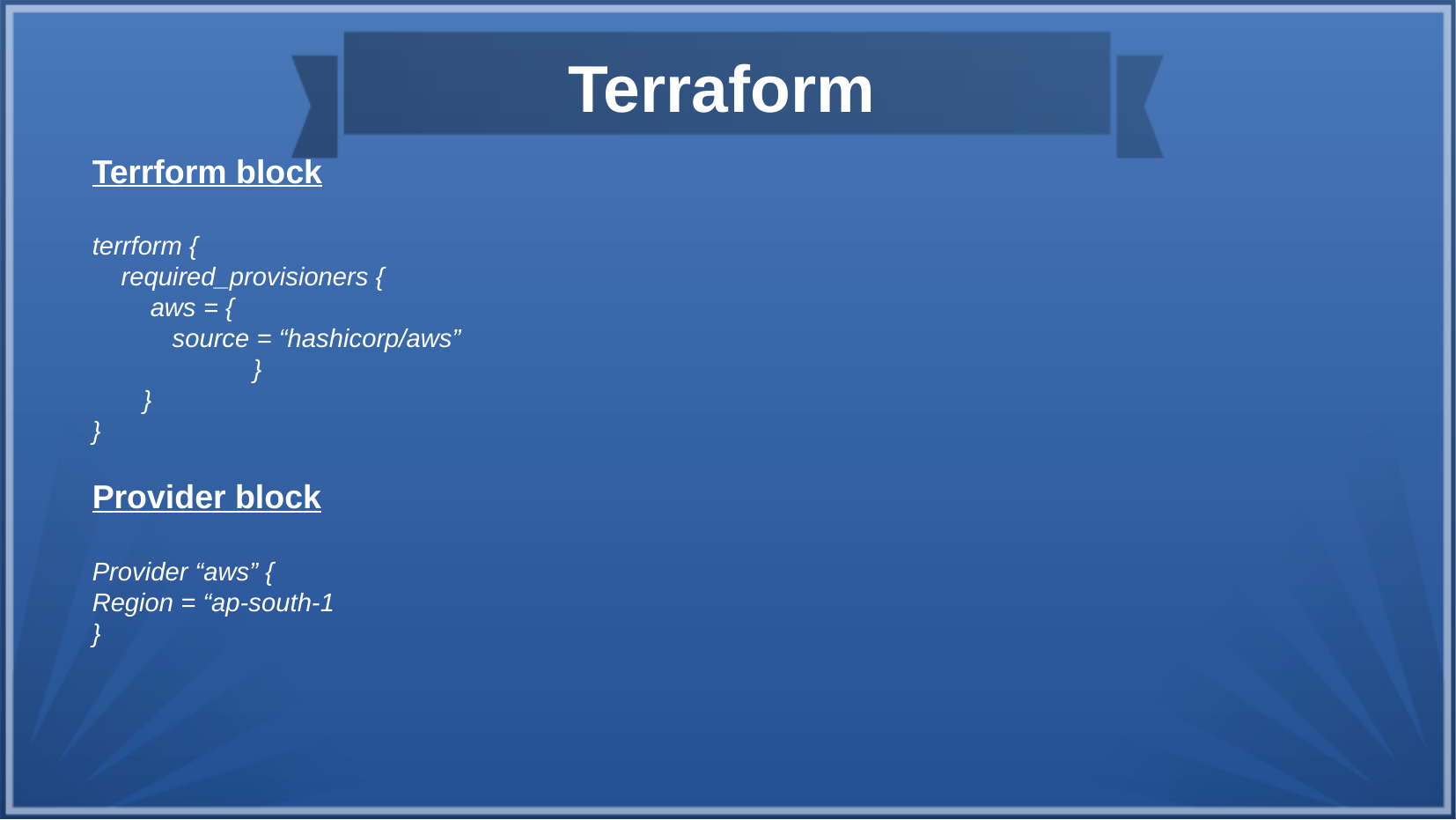

Terraform
Terrform block

terrform {
    required_provisioners {
        aws = {
           source = “hashicorp/aws”
	    }
       }
}

Provider block

Provider “aws” {
Region = “ap-south-1
}